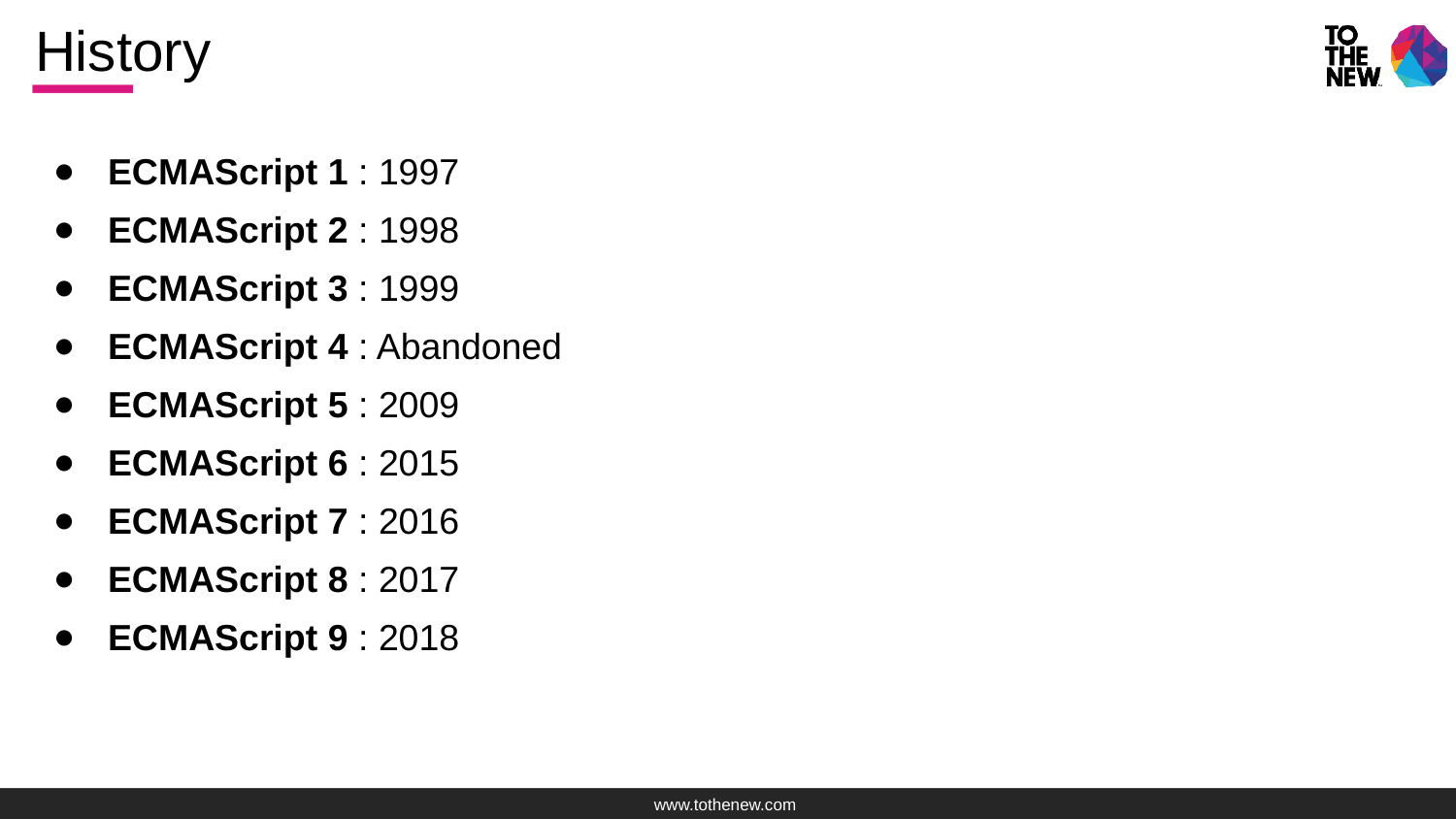

History
ECMAScript 1 : 1997

ECMAScript 2 : 1998

ECMAScript 3 : 1999

ECMAScript 4 : Abandoned

ECMAScript 5 : 2009

ECMAScript 6 : 2015

ECMAScript 7 : 2016

ECMAScript 8 : 2017

ECMAScript 9 : 2018